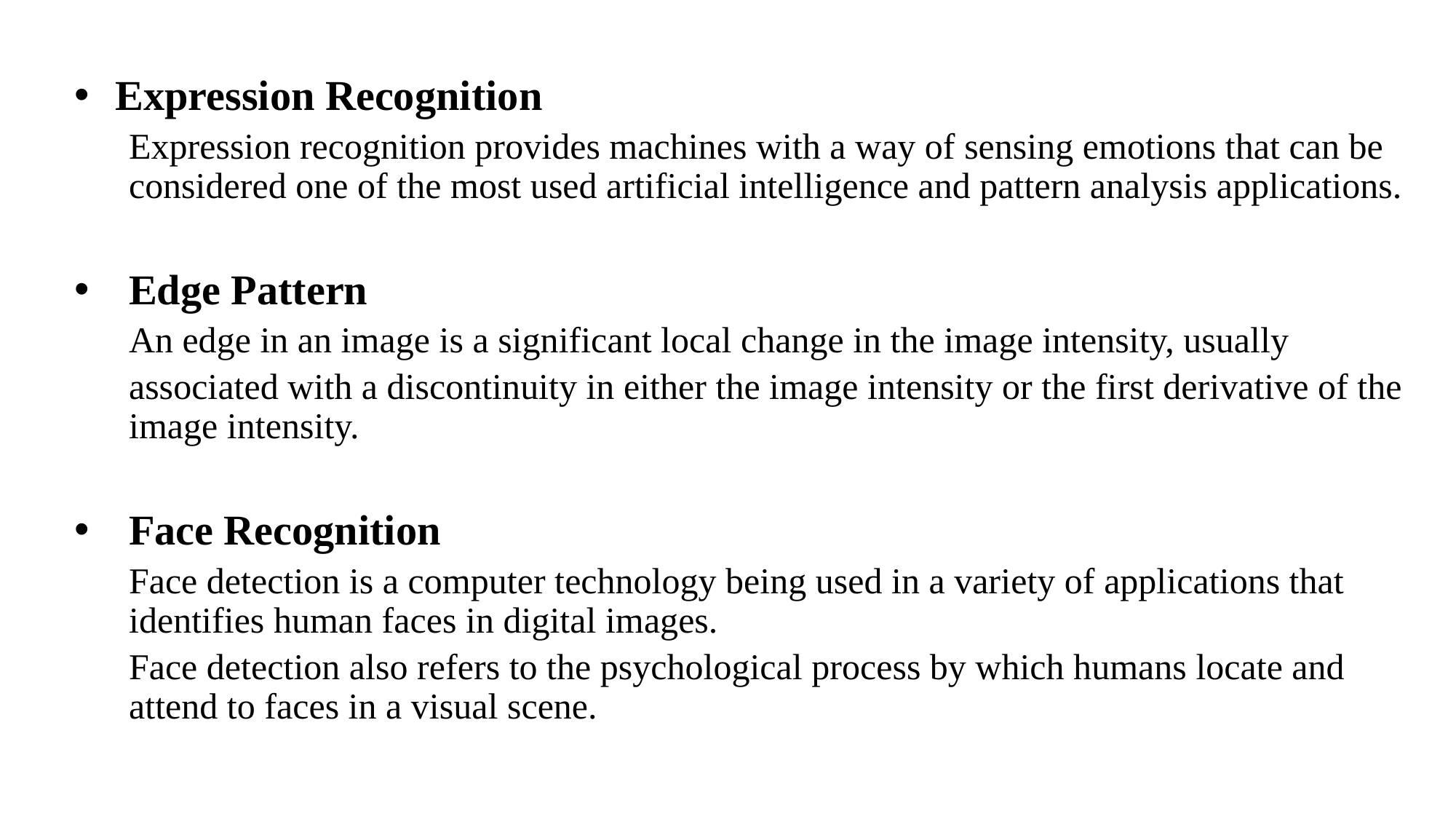

Expression Recognition
Expression recognition provides machines with a way of sensing emotions that can be considered one of the most used artificial intelligence and pattern analysis applications.

Edge Pattern
An edge in an image is a significant local change in the image intensity, usually
associated with a discontinuity in either the image intensity or the first derivative of the image intensity.

Face Recognition
Face detection is a computer technology being used in a variety of applications that identifies human faces in digital images.
Face detection also refers to the psychological process by which humans locate and attend to faces in a visual scene.